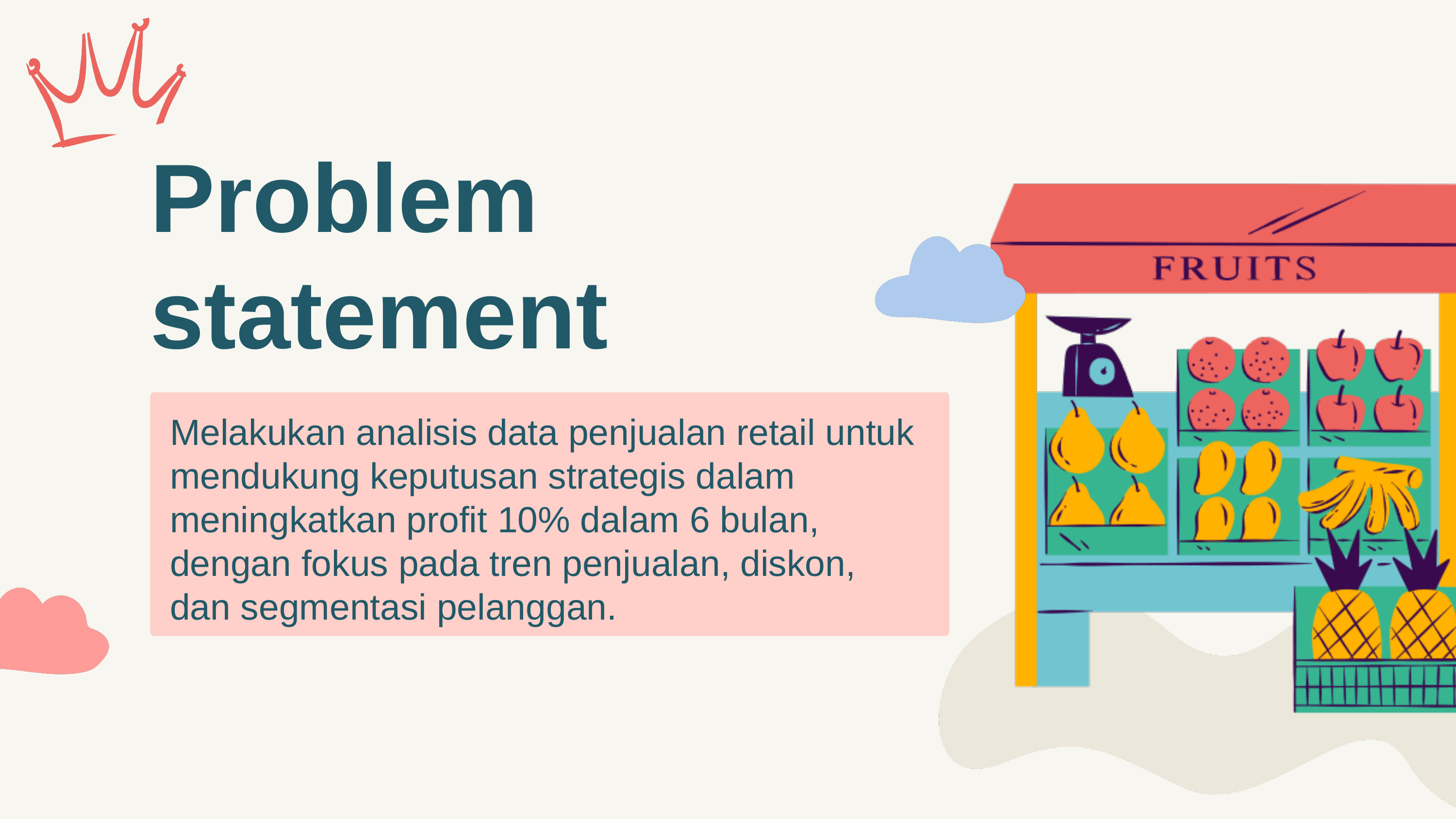

Problem statement

Melakukan analisis data penjualan retail untuk mendukung keputusan strategis dalam meningkatkan profit 10% dalam 6 bulan, dengan fokus pada tren penjualan, diskon, dan segmentasi pelanggan.